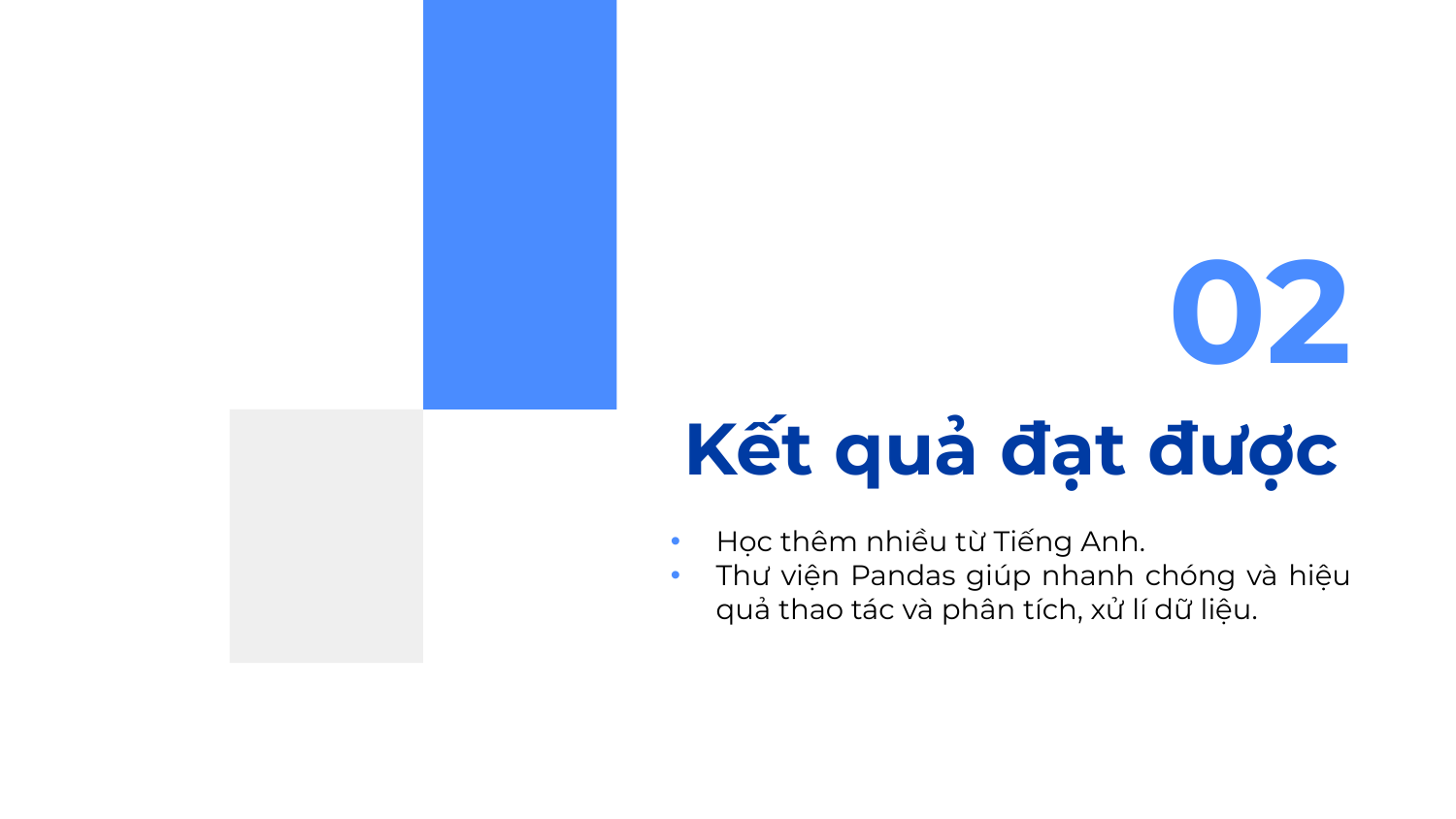

02
Kết quả đạt được
Học thêm nhiều từ Tiếng Anh.
Thư viện Pandas giúp nhanh chóng và hiệu quả thao tác và phân tích, xử lí dữ liệu.